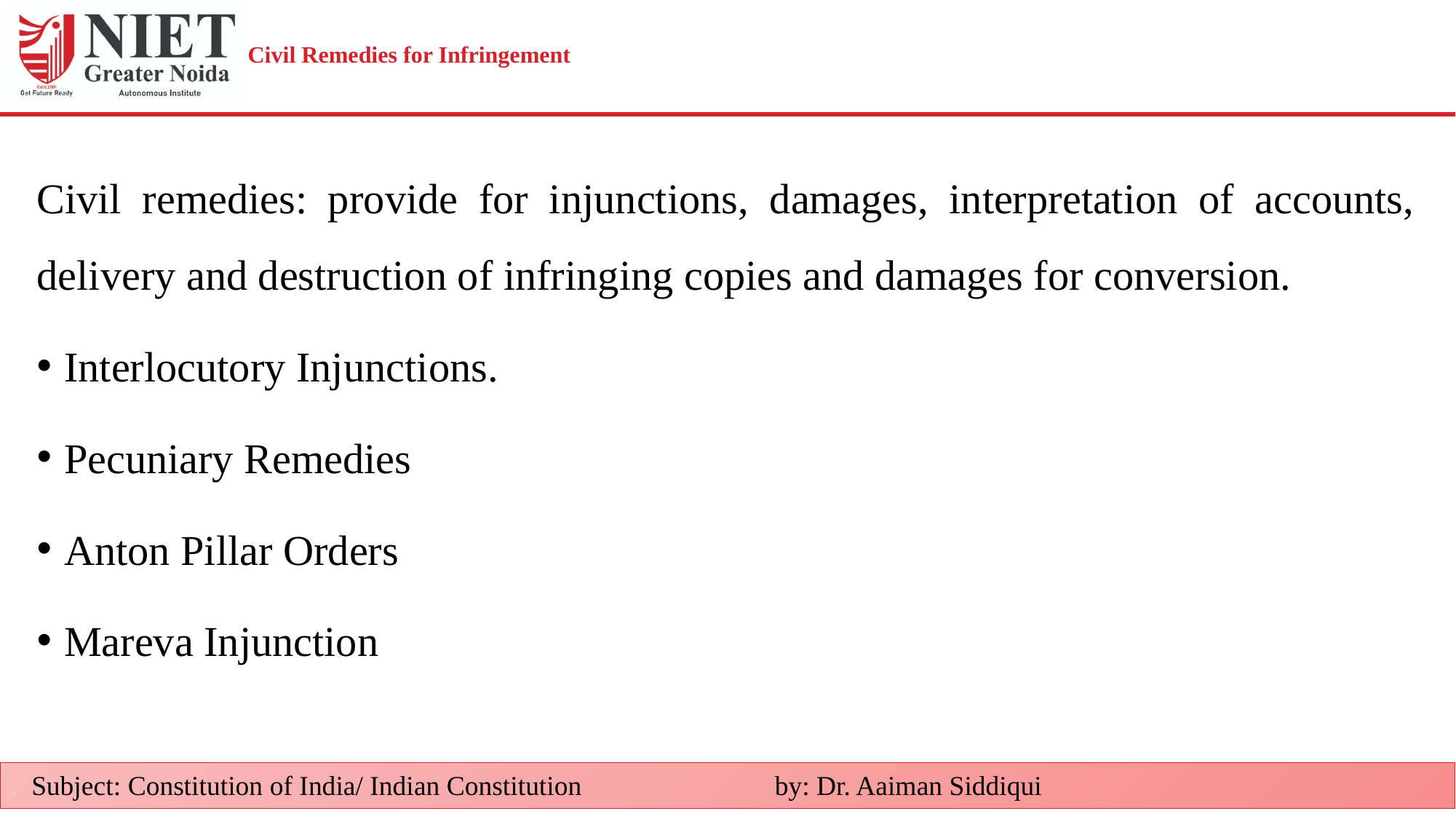

# Civil Remedies for Infringement
Civil remedies: provide for injunctions, damages, interpretation of accounts, delivery and destruction of infringing copies and damages for conversion.
Interlocutory Injunctions.
Pecuniary Remedies
Anton Pillar Orders
Mareva Injunction